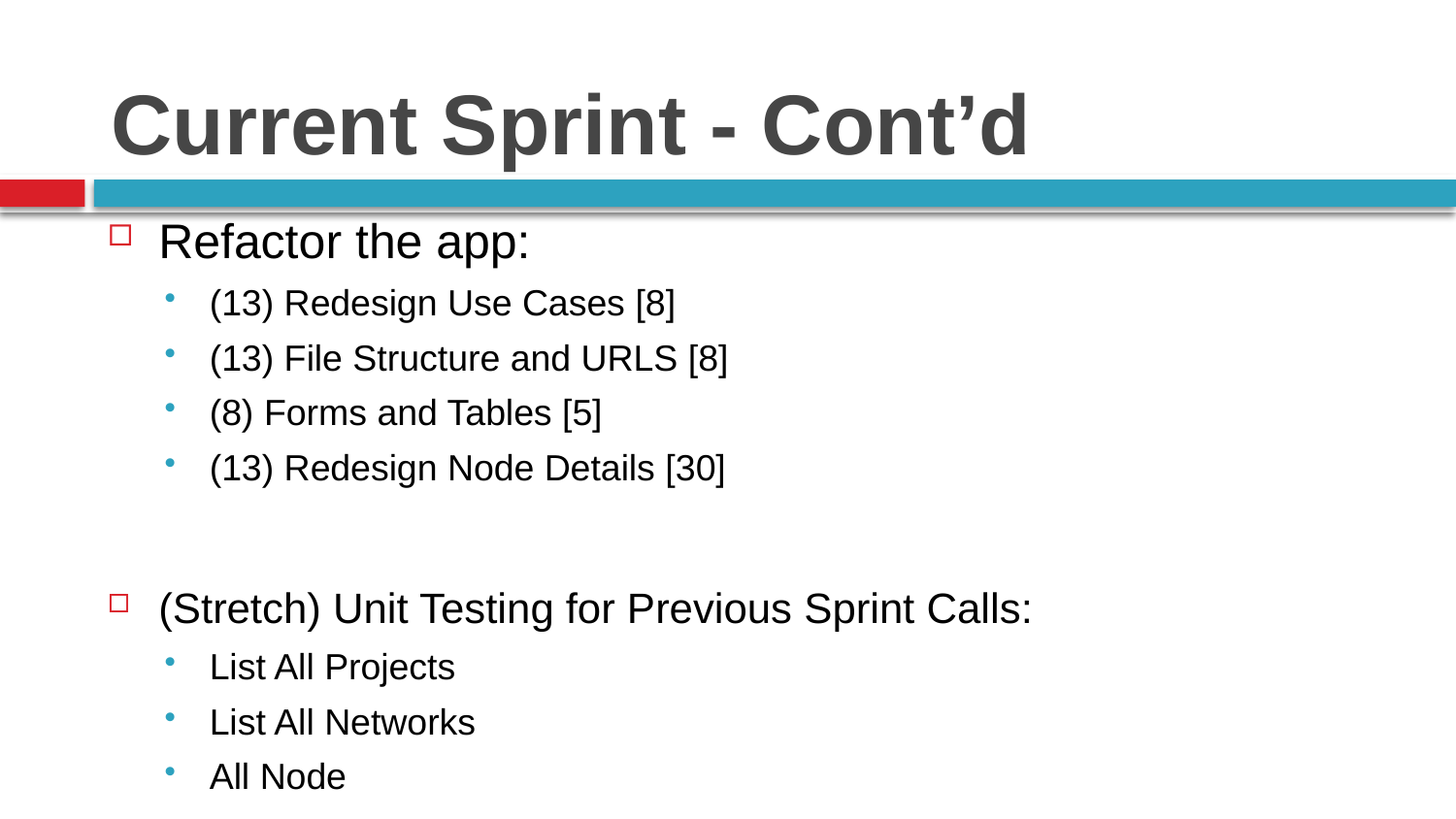

# Current Sprint - Cont’d
Refactor the app:
(13) Redesign Use Cases [8]
(13) File Structure and URLS [8]
(8) Forms and Tables [5]
(13) Redesign Node Details [30]

(Stretch) Unit Testing for Previous Sprint Calls:
List All Projects
List All Networks
All Node